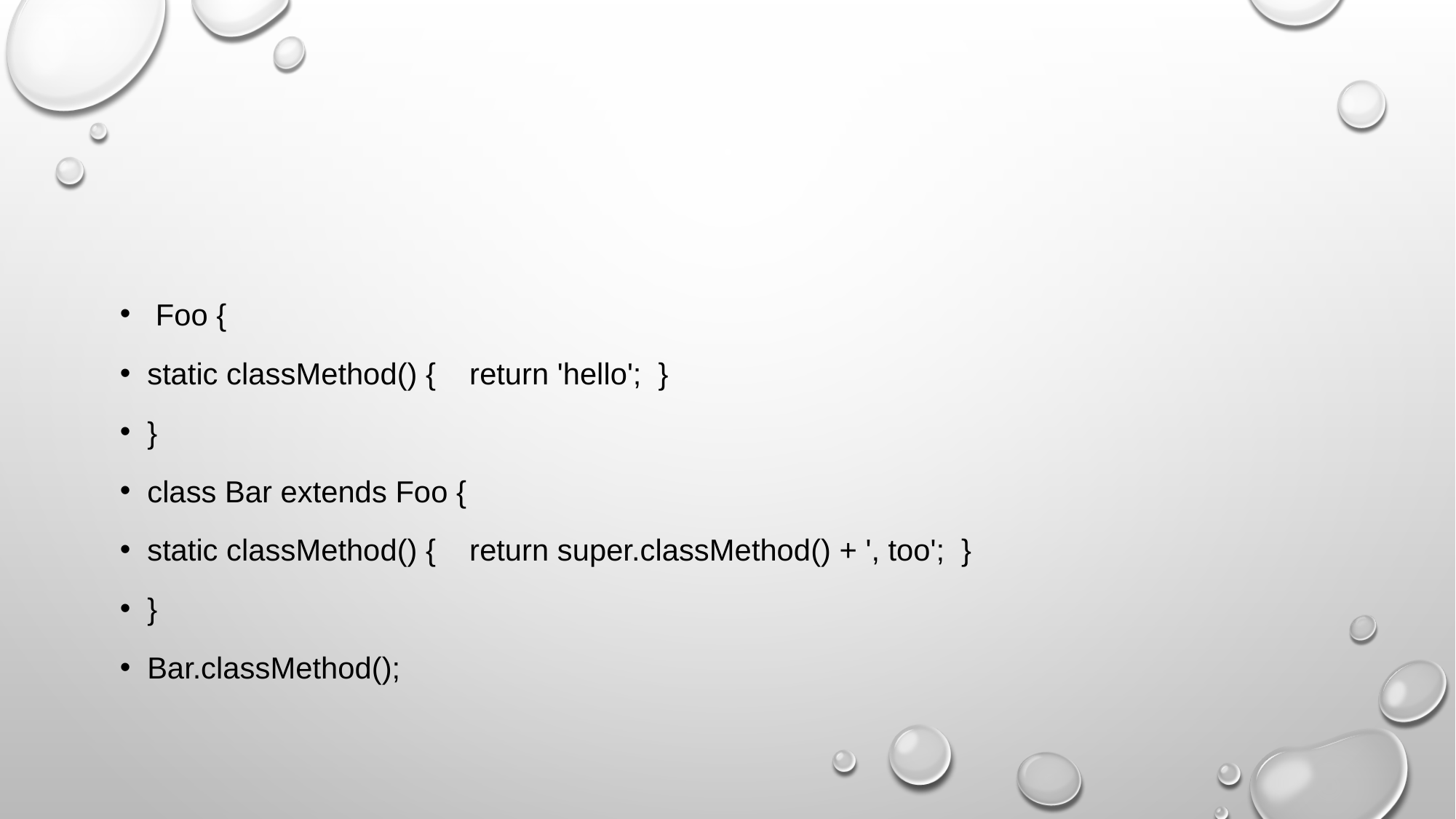

Foo {
static classMethod() {    return 'hello';  }
}
class Bar extends Foo {
static classMethod() {    return super.classMethod() + ', too';  }
}
Bar.classMethod();